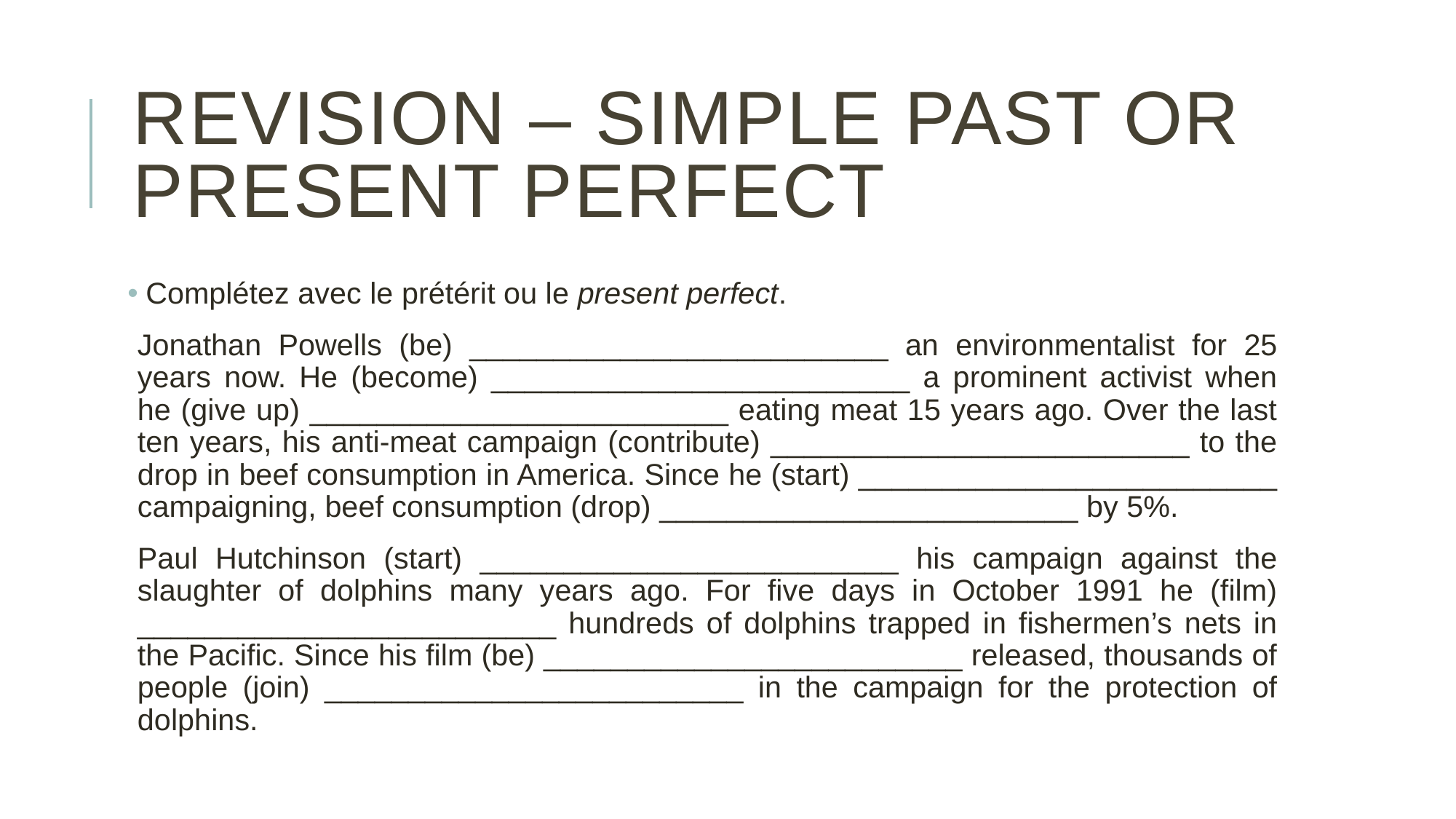

# Revision – simple past or present perfect
 Complétez avec le prétérit ou le present perfect.
Jonathan Powells (be) _________________________ an environmentalist for 25 years now. He (become) _________________________ a prominent activist when he (give up) _________________________ eating meat 15 years ago. Over the last ten years, his anti-meat campaign (contribute) _________________________ to the drop in beef consumption in America. Since he (start) _________________________ campaigning, beef consumption (drop) _________________________ by 5%.
Paul Hutchinson (start) _________________________ his campaign against the slaughter of dolphins many years ago. For five days in October 1991 he (film) _________________________ hundreds of dolphins trapped in fishermen’s nets in the Pacific. Since his film (be) _________________________ released, thousands of people (join) _________________________ in the campaign for the protection of dolphins.